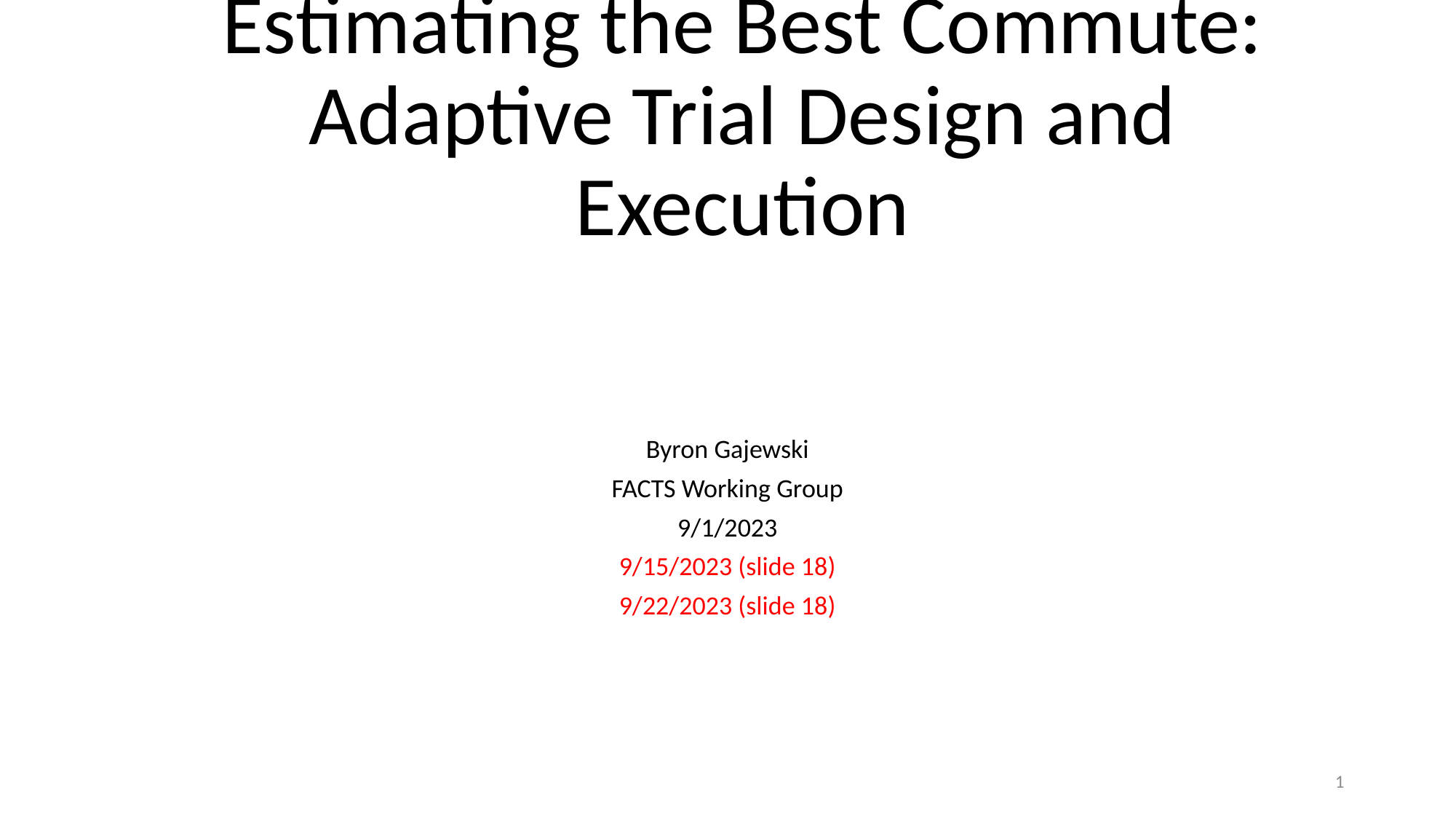

# Estimating the Best Commute: Adaptive Trial Design and Execution
Byron Gajewski
FACTS Working Group
9/1/2023
9/15/2023 (slide 18)
9/22/2023 (slide 18)
1